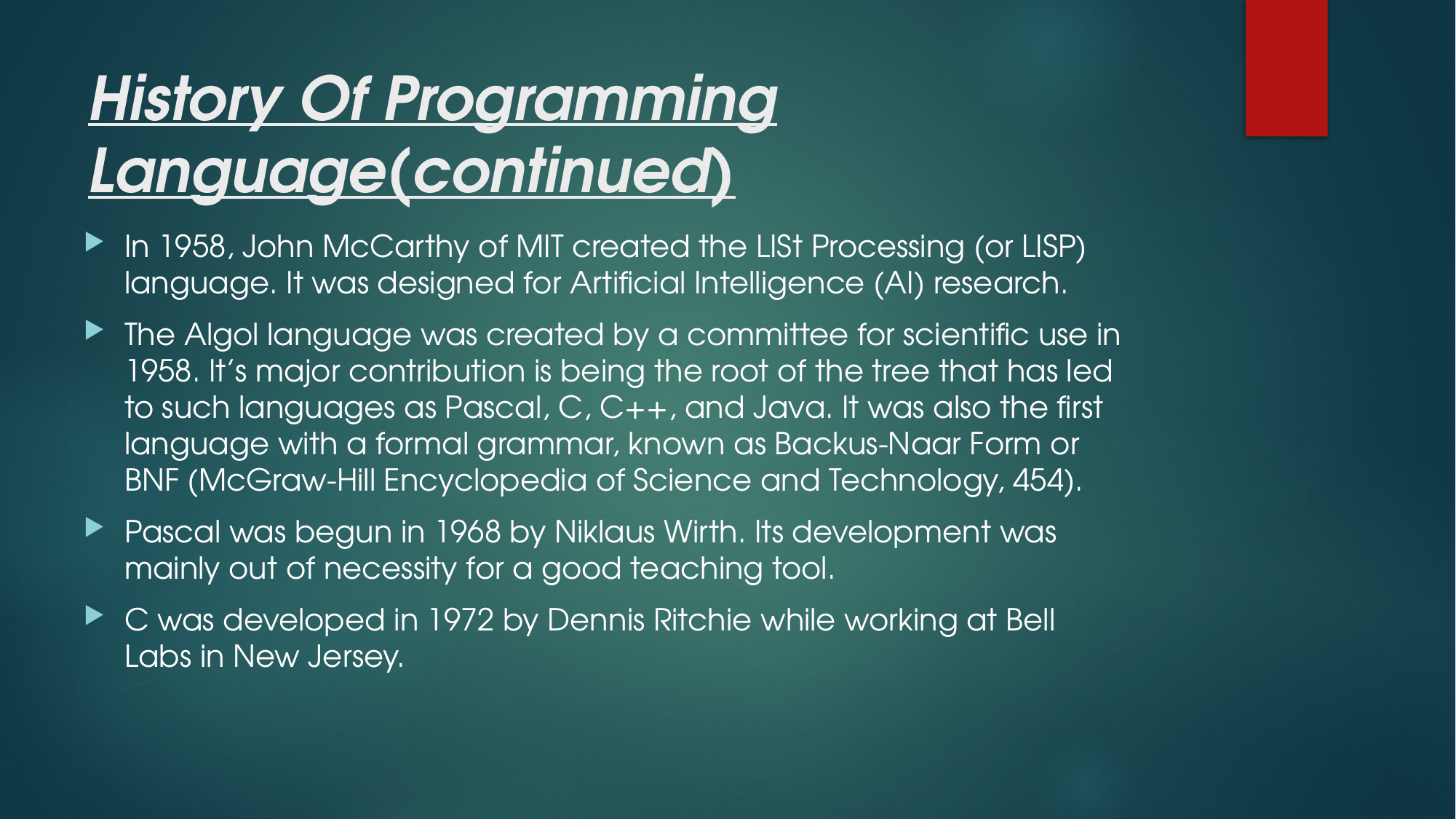

# History Of Programming Language(continued)
In 1958, John McCarthy of MIT created the LISt Processing (or LISP) language. It was designed for Artificial Intelligence (AI) research.
The Algol language was created by a committee for scientific use in 1958. It’s major contribution is being the root of the tree that has led to such languages as Pascal, C, C++, and Java. It was also the first language with a formal grammar, known as Backus-Naar Form or BNF (McGraw-Hill Encyclopedia of Science and Technology, 454).
Pascal was begun in 1968 by Niklaus Wirth. Its development was mainly out of necessity for a good teaching tool.
C was developed in 1972 by Dennis Ritchie while working at Bell Labs in New Jersey.